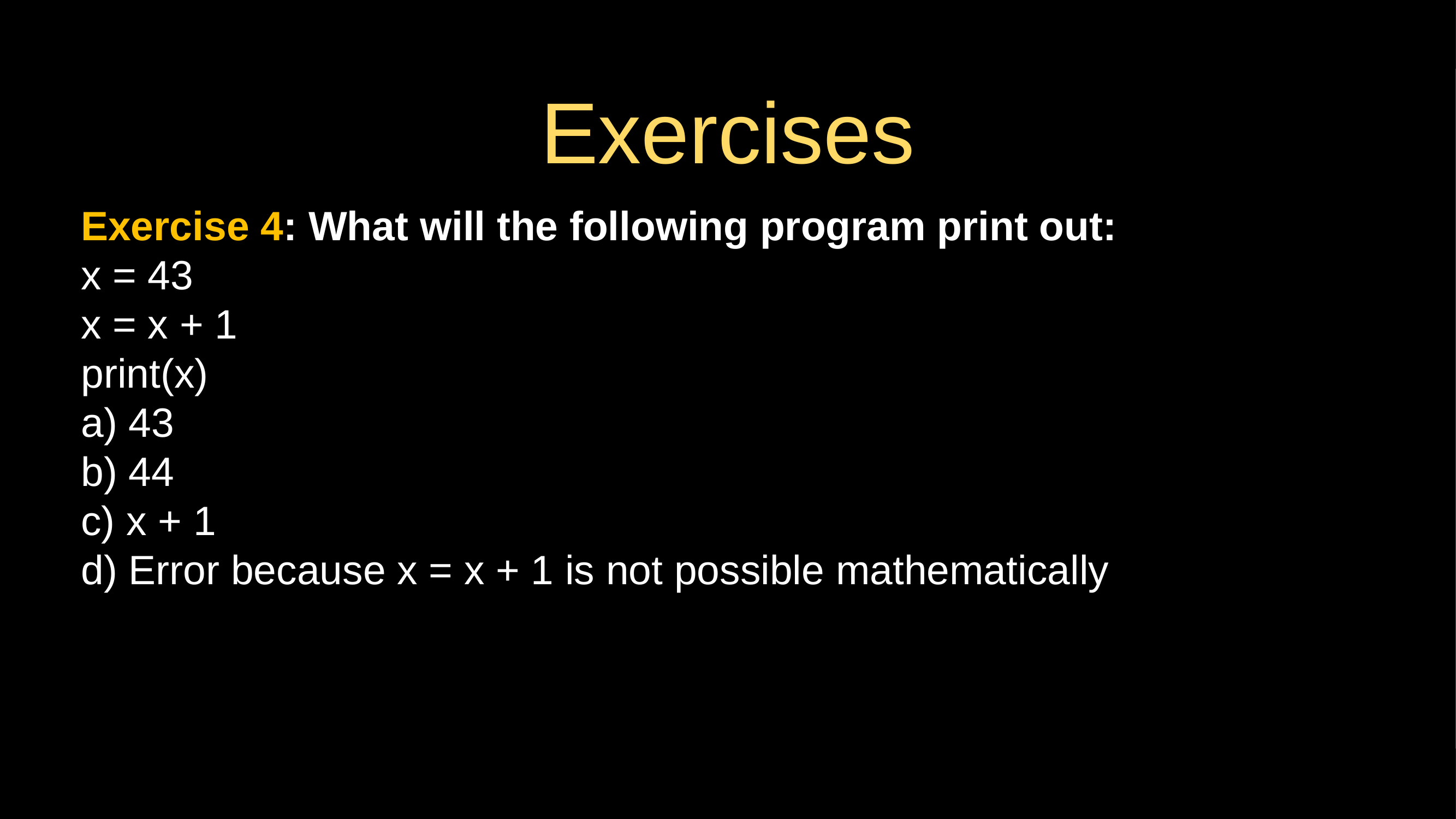

# Exercises
Exercise 4: What will the following program print out:
x = 43
x = x + 1
print(x)
a) 43
b) 44
c) x + 1
d) Error because x = x + 1 is not possible mathematically